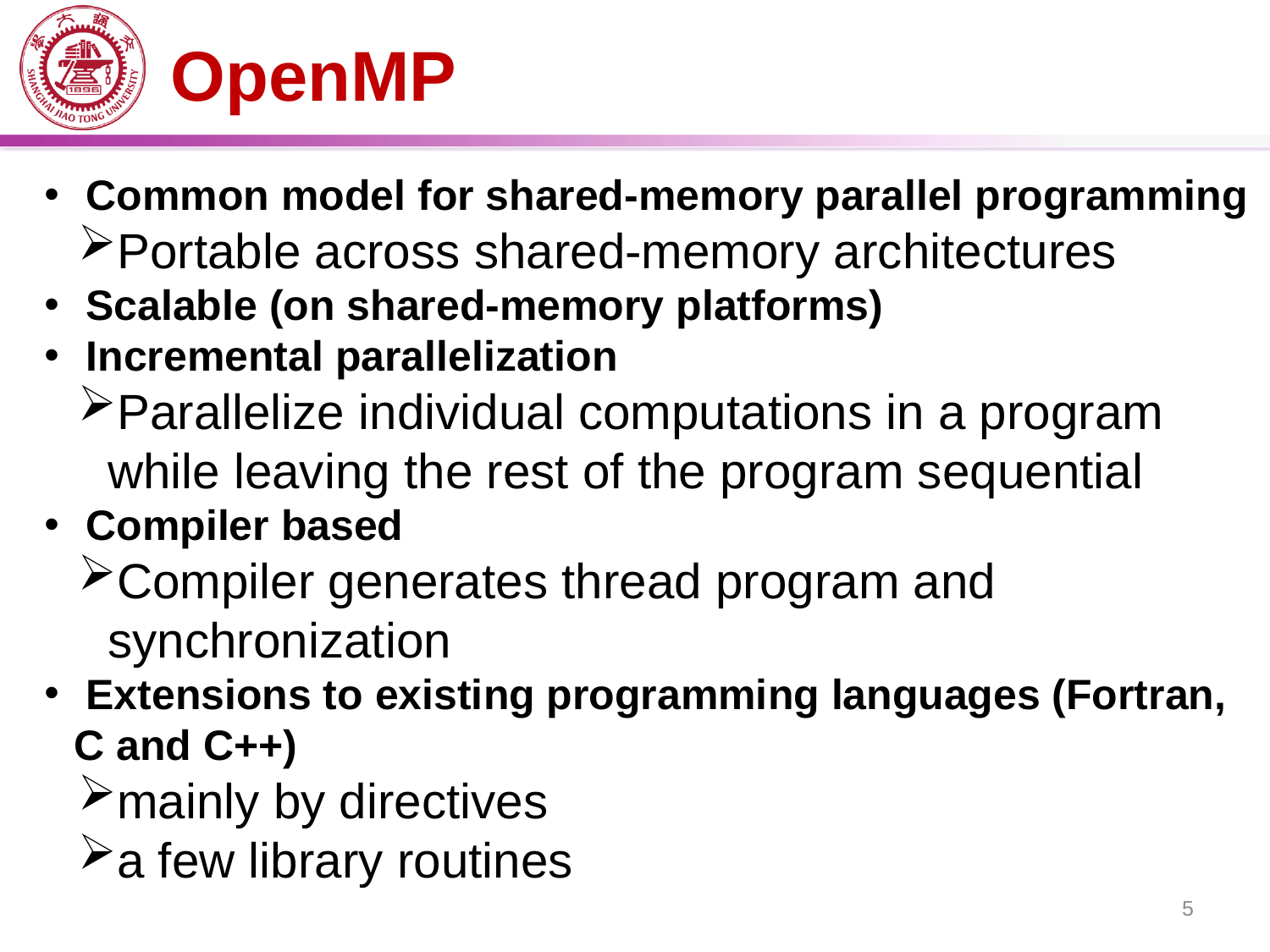

# OpenMP
 Common model for shared-memory parallel programming
Portable across shared-memory architectures
 Scalable (on shared-memory platforms)
 Incremental parallelization
Parallelize individual computations in a program while leaving the rest of the program sequential
 Compiler based
Compiler generates thread program and synchronization
 Extensions to existing programming languages (Fortran, C and C++)
mainly by directives
a few library routines
5